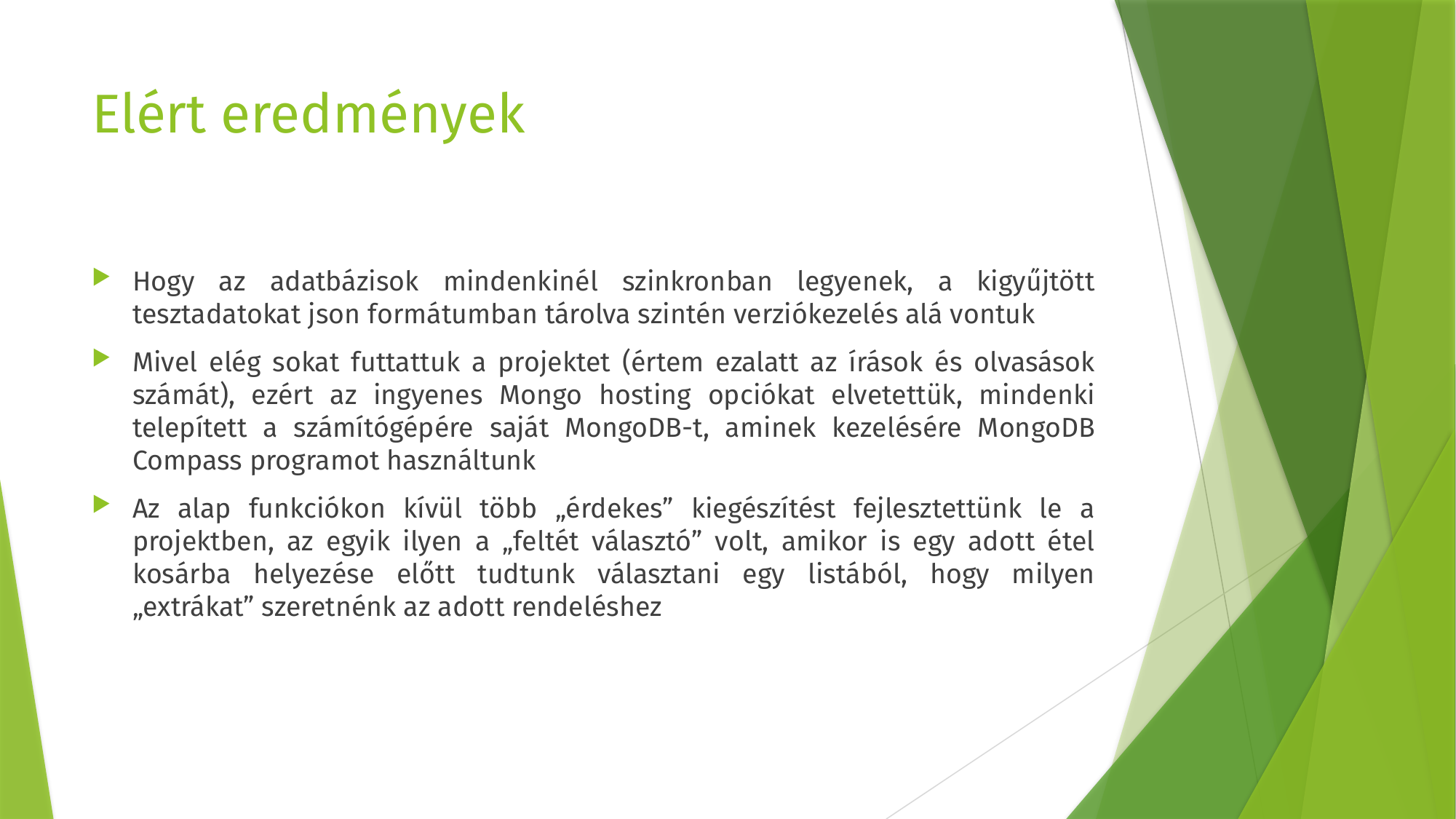

# Elért eredmények
Hogy az adatbázisok mindenkinél szinkronban legyenek, a kigyűjtött tesztadatokat json formátumban tárolva szintén verziókezelés alá vontuk
Mivel elég sokat futtattuk a projektet (értem ezalatt az írások és olvasások számát), ezért az ingyenes Mongo hosting opciókat elvetettük, mindenki telepített a számítógépére saját MongoDB-t, aminek kezelésére MongoDB Compass programot használtunk
Az alap funkciókon kívül több „érdekes” kiegészítést fejlesztettünk le a projektben, az egyik ilyen a „feltét választó” volt, amikor is egy adott étel kosárba helyezése előtt tudtunk választani egy listából, hogy milyen „extrákat” szeretnénk az adott rendeléshez